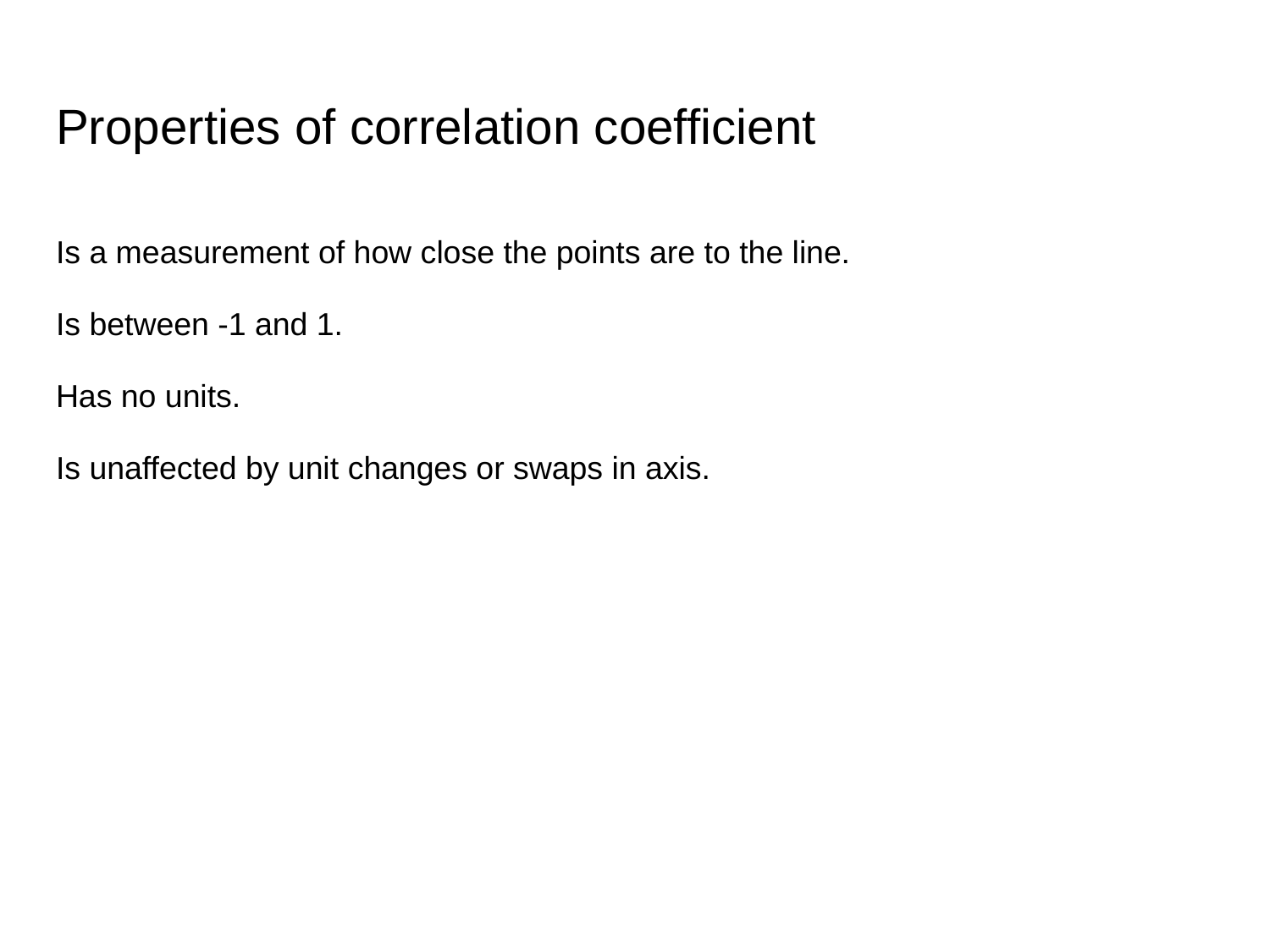

# Properties of correlation coefficient
Is a measurement of how close the points are to the line.
Is between -1 and 1.
Has no units.
Is unaffected by unit changes or swaps in axis.